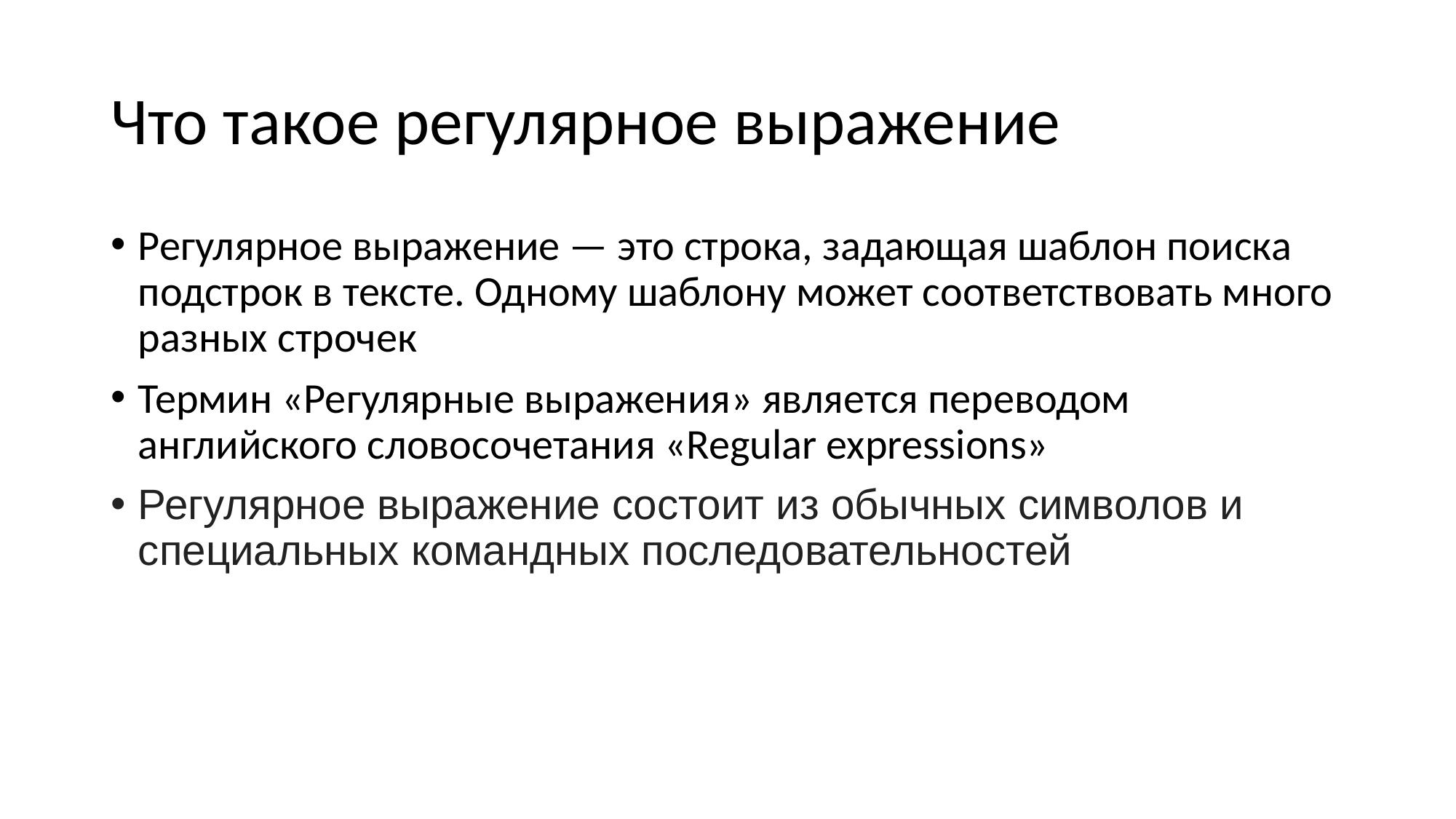

# Что такое регулярное выражение
Регулярное выражение — это строка, задающая шаблон поиска подстрок в тексте. Одному шаблону может соответствовать много разных строчек
Термин «Регулярные выражения» является переводом английского словосочетания «Regular expressions»
Регулярное выражение состоит из обычных символов и специальных командных последовательностей